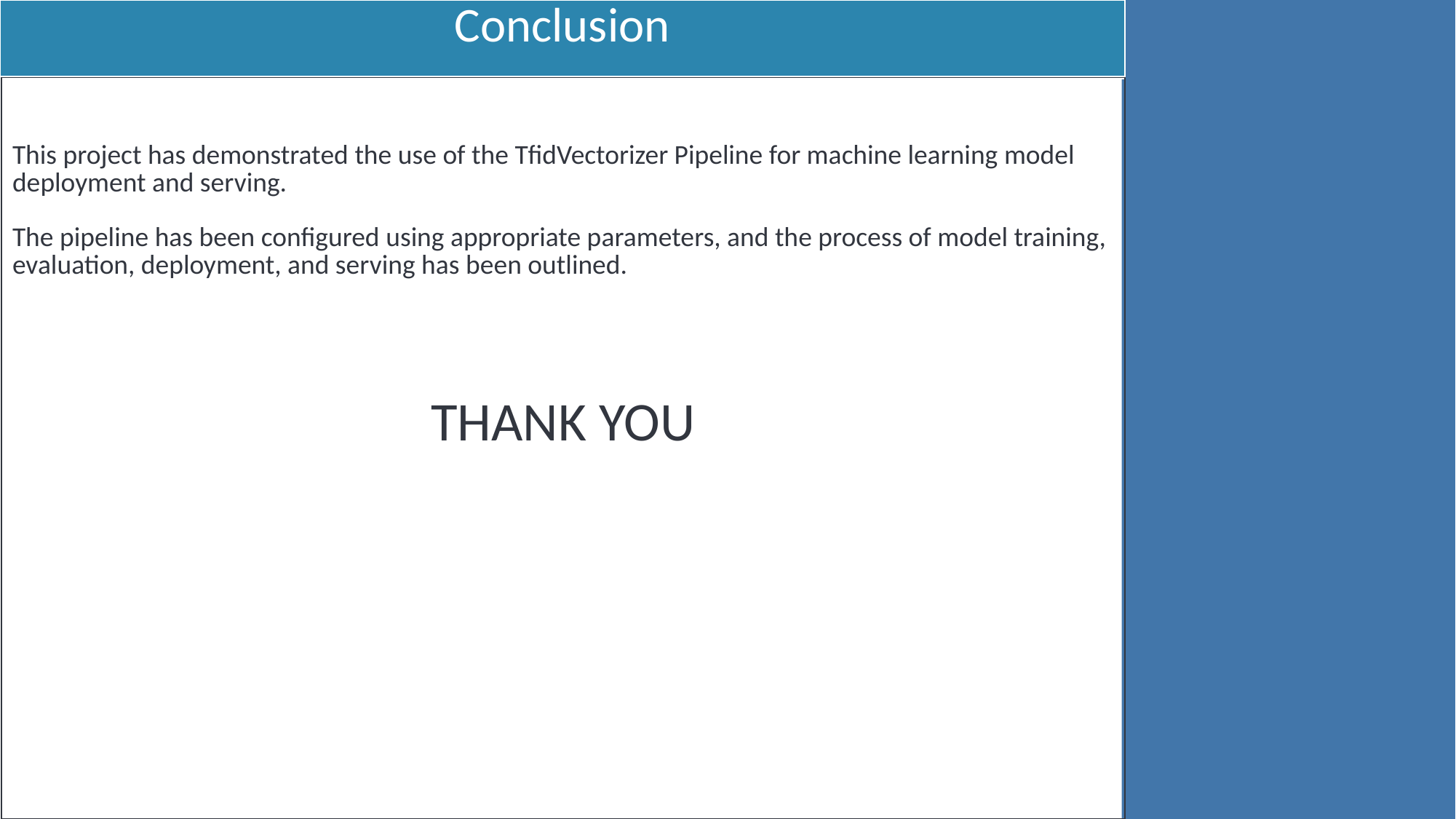

| Conclusion |
| --- |
| This project has demonstrated the use of the TfidVectorizer Pipeline for machine learning model deployment and serving. The pipeline has been configured using appropriate parameters, and the process of model training, evaluation, deployment, and serving has been outlined. THANK YOU |
| --- |